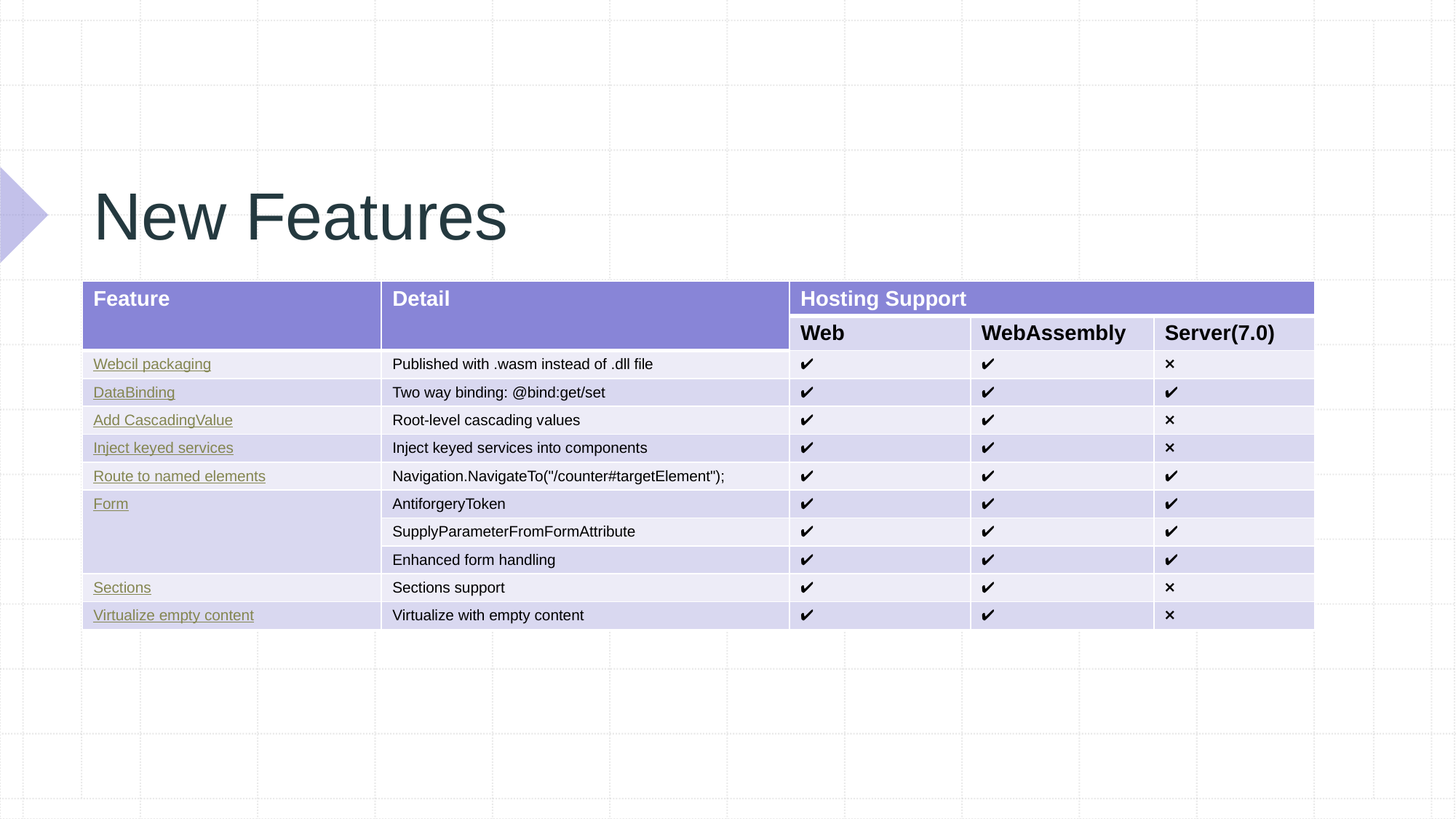

# New Features
| Feature | Detail | Hosting Support |  |  |
| --- | --- | --- | --- | --- |
|  |  | Web | WebAssembly | Server(7.0) |
| Webcil packaging | Published with .wasm instead of .dll file | ✔️ | ✔️ | ❌ |
| DataBinding | Two way binding: @bind:get/set | ✔️ | ✔️ | ✔️ |
| Add CascadingValue | Root-level cascading values | ✔️ | ✔️ | ❌ |
| Inject keyed services | Inject keyed services into components | ✔️ | ✔️ | ❌ |
| Route to named elements | Navigation.NavigateTo("/counter#targetElement"); | ✔️ | ✔️ | ✔️ |
| Form | AntiforgeryToken | ✔️ | ✔️ | ✔️ |
|  | SupplyParameterFromFormAttribute | ✔️ | ✔️ | ✔️ |
|  | Enhanced form handling | ✔️ | ✔️ | ✔️ |
| Sections | Sections support | ✔️ | ✔️ | ❌ |
| Virtualize empty content | Virtualize with empty content | ✔️ | ✔️ | ❌ |